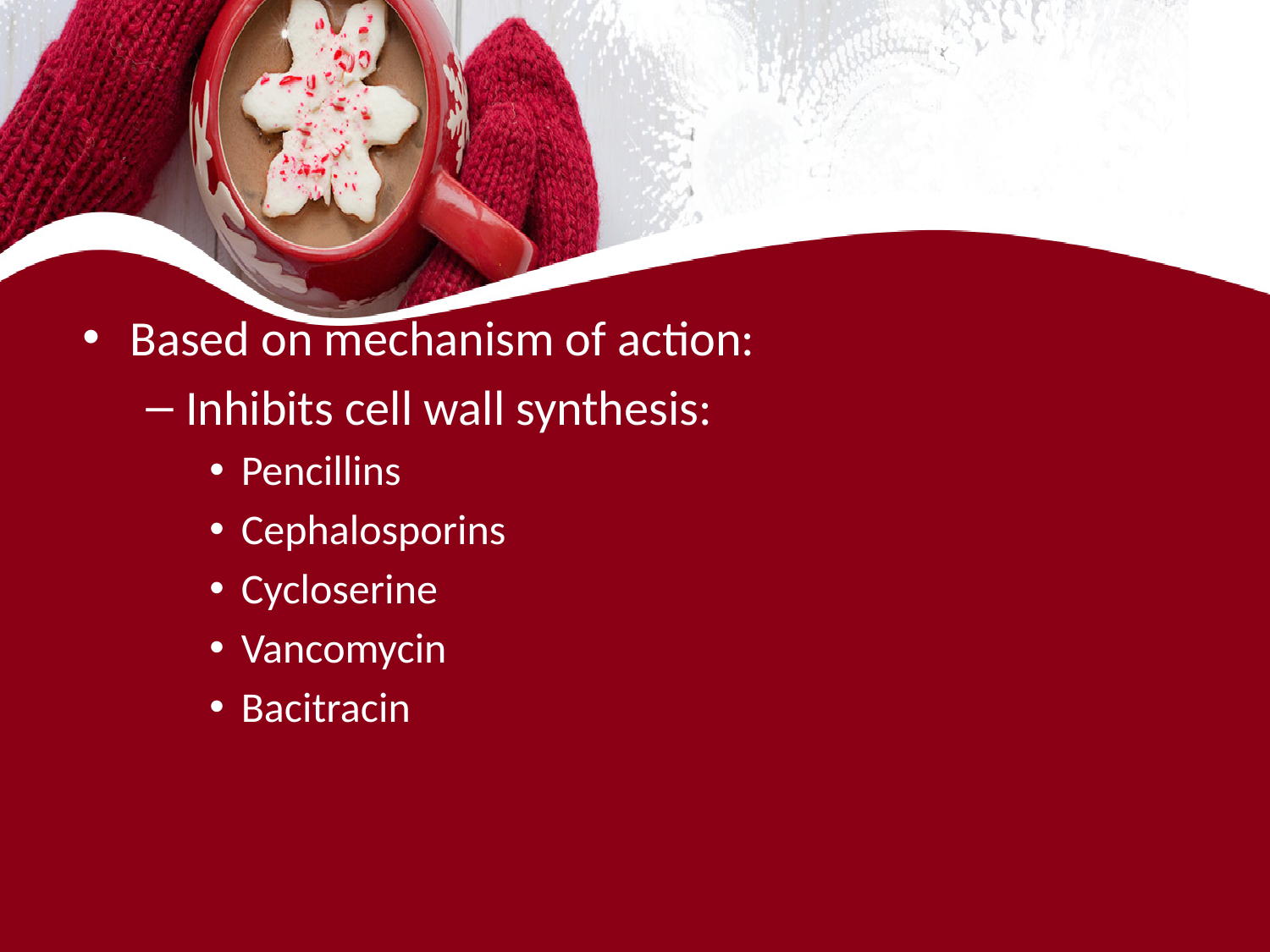

#
Based on mechanism of action:
Inhibits cell wall synthesis:
Pencillins
Cephalosporins
Cycloserine
Vancomycin
Bacitracin